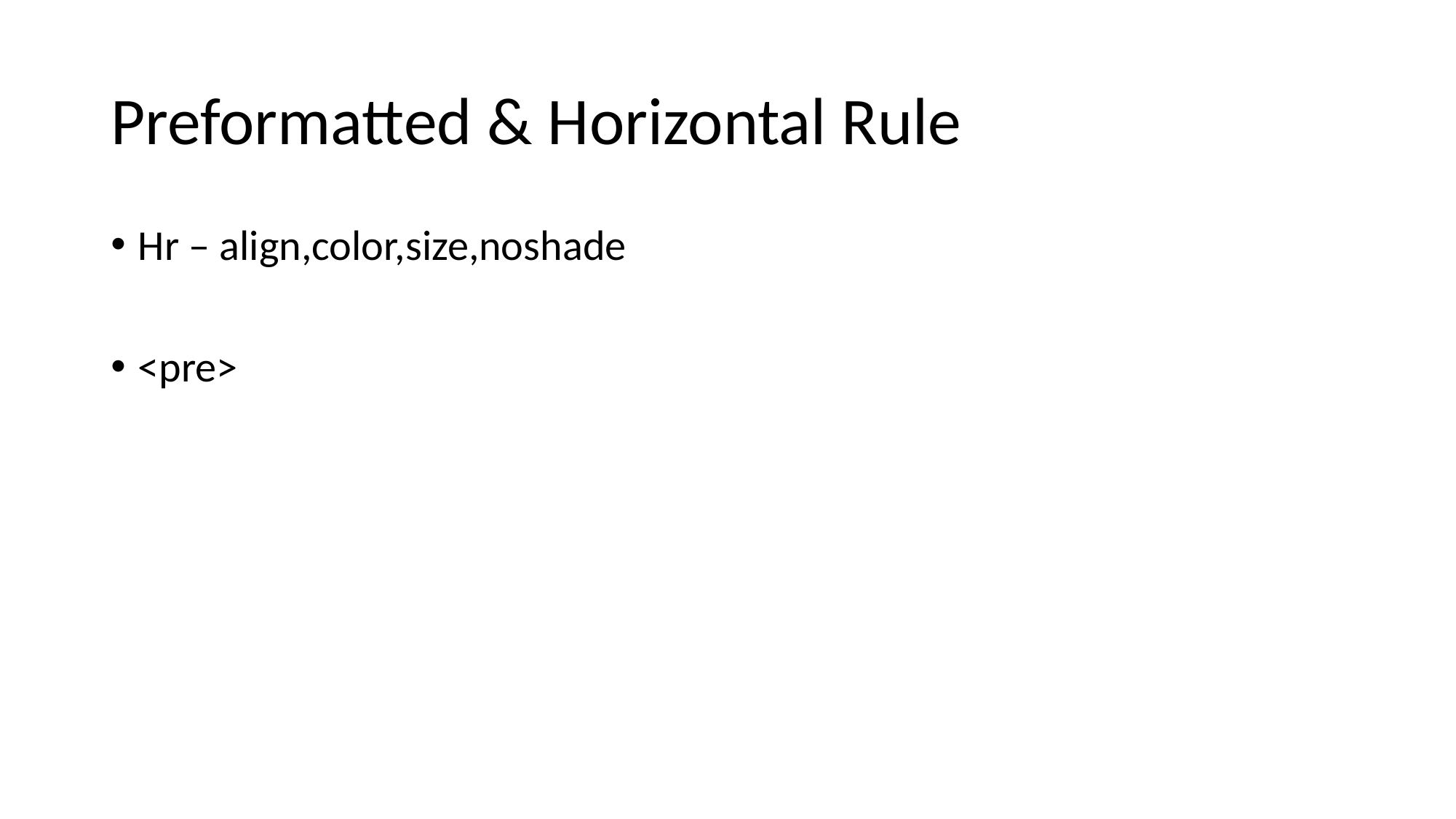

# Preformatted & Horizontal Rule
Hr – align,color,size,noshade

<pre>